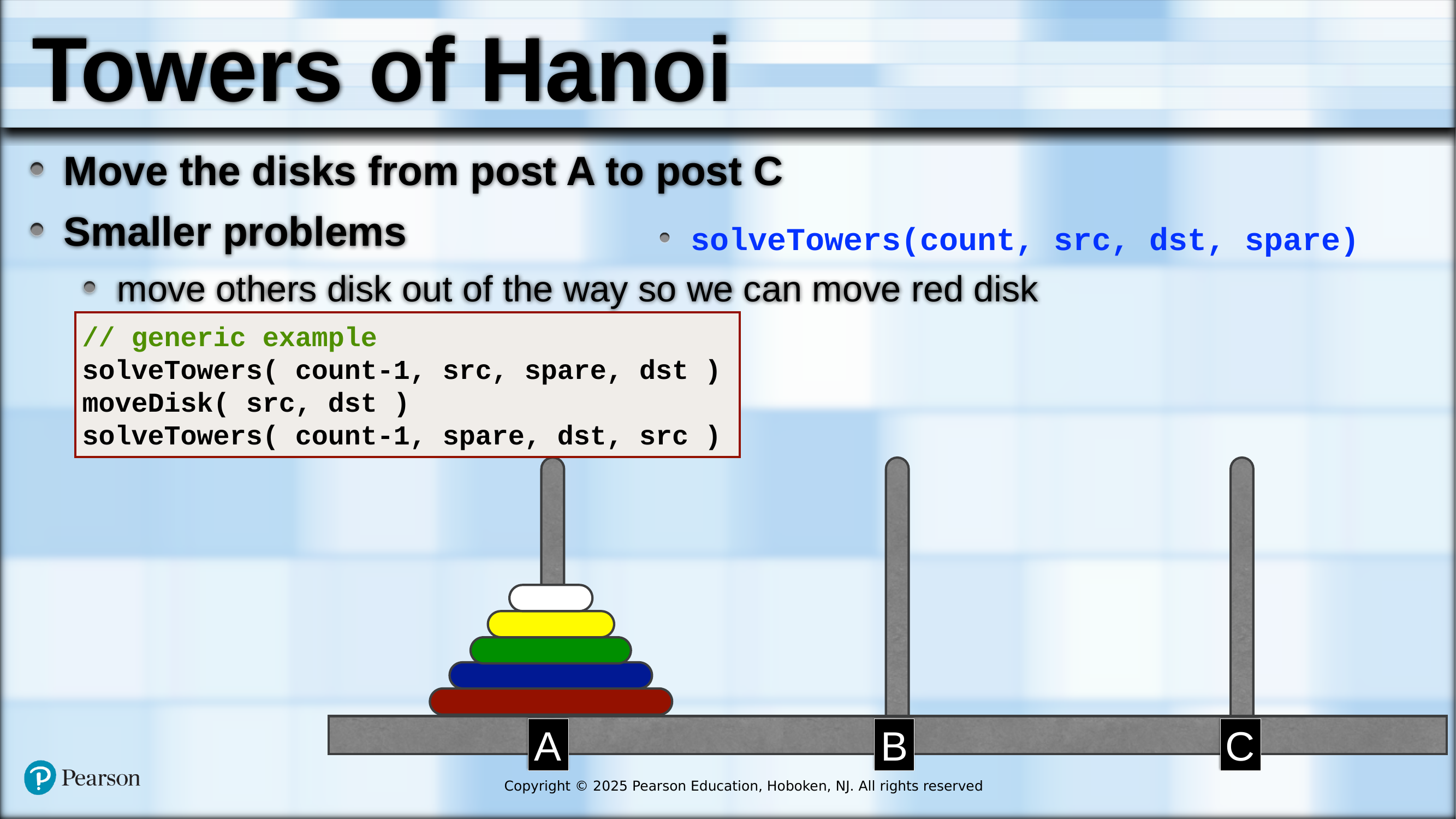

# Towers of Hanoi
Move the disks from post A to post C
Smaller problems
move others disk out of the way so we can move red disk
solveTowers(count, src, dst, spare)
// generic example
solveTowers( count-1, src, spare, dst )
moveDisk( src, dst )
solveTowers( count-1, spare, dst, src )

A
B
C